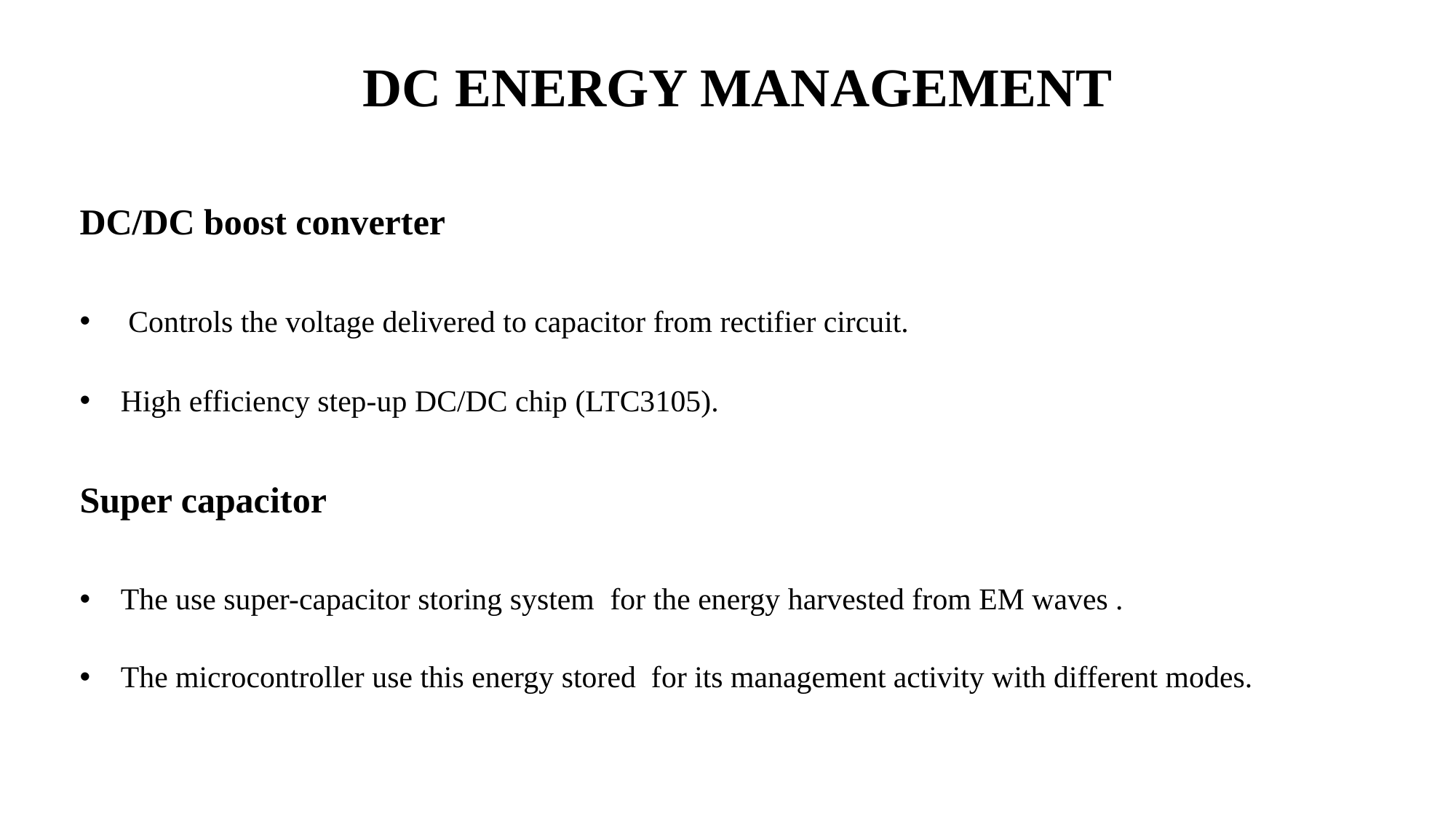

DC ENERGY MANAGEMENT
DC/DC boost converter

 Controls the voltage delivered to capacitor from rectifier circuit.

High efficiency step-up DC/DC chip (LTC3105).

Super capacitor

The use super-capacitor storing system  for the energy harvested from EM waves .

The microcontroller use this energy stored  for its management activity with different modes.